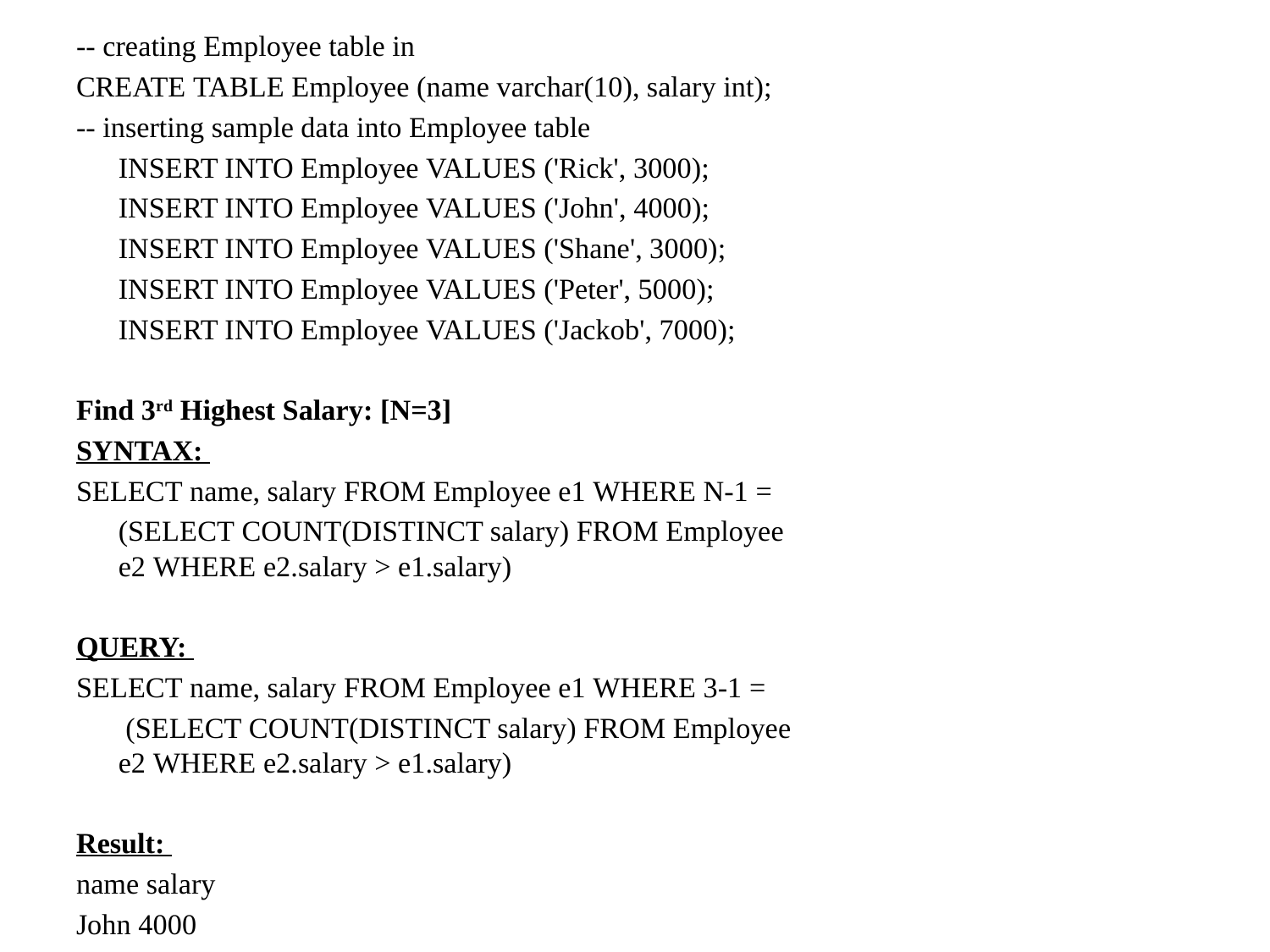

-- creating Employee table in
CREATE TABLE Employee (name varchar(10), salary int);
-- inserting sample data into Employee table
	INSERT INTO Employee VALUES ('Rick', 3000);
	INSERT INTO Employee VALUES ('John', 4000);
	INSERT INTO Employee VALUES ('Shane', 3000);
	INSERT INTO Employee VALUES ('Peter', 5000);
	INSERT INTO Employee VALUES ('Jackob', 7000);

Find 3rd Highest Salary: [N=3]
SYNTAX:
SELECT name, salary FROM Employee e1 WHERE N-1 =
			(SELECT COUNT(DISTINCT salary) FROM Employee 			e2 WHERE e2.salary > e1.salary)

QUERY:
SELECT name, salary FROM Employee e1 WHERE 3-1 =
		 (SELECT COUNT(DISTINCT salary) FROM Employee 	e2 WHERE e2.salary > e1.salary)

Result:
name salary
John 4000